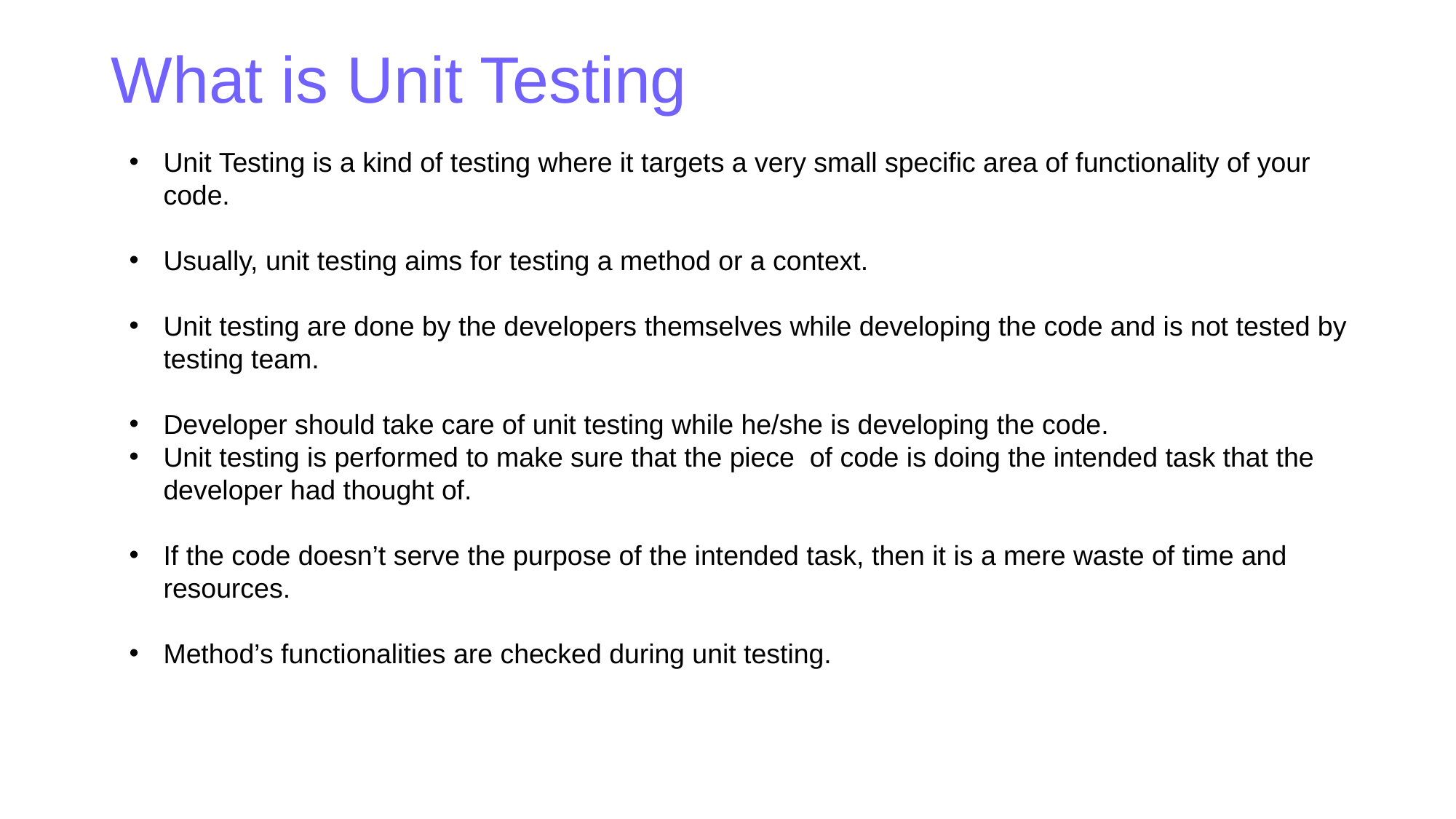

What is Unit Testing
Unit Testing is a kind of testing where it targets a very small specific area of functionality of your code.

Usually, unit testing aims for testing a method or a context.

Unit testing are done by the developers themselves while developing the code and is not tested by testing team.

Developer should take care of unit testing while he/she is developing the code.
Unit testing is performed to make sure that the piece  of code is doing the intended task that the developer had thought of.

If the code doesn’t serve the purpose of the intended task, then it is a mere waste of time and resources.

Method’s functionalities are checked during unit testing.

2